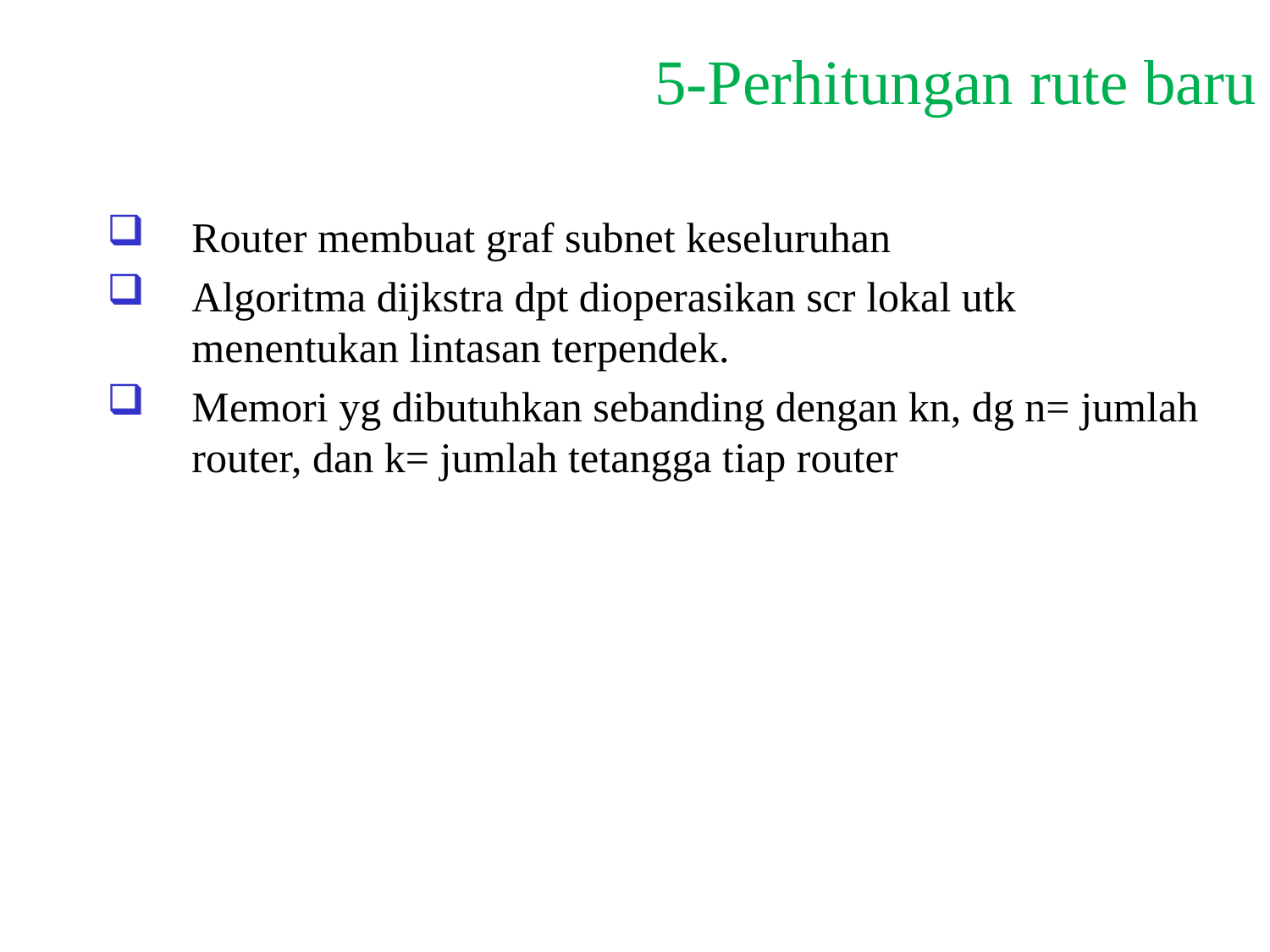

# 5-Perhitungan rute baru
Router membuat graf subnet keseluruhan
Algoritma dijkstra dpt dioperasikan scr lokal utk menentukan lintasan terpendek.
Memori yg dibutuhkan sebanding dengan kn, dg n= jumlah router, dan k= jumlah tetangga tiap router